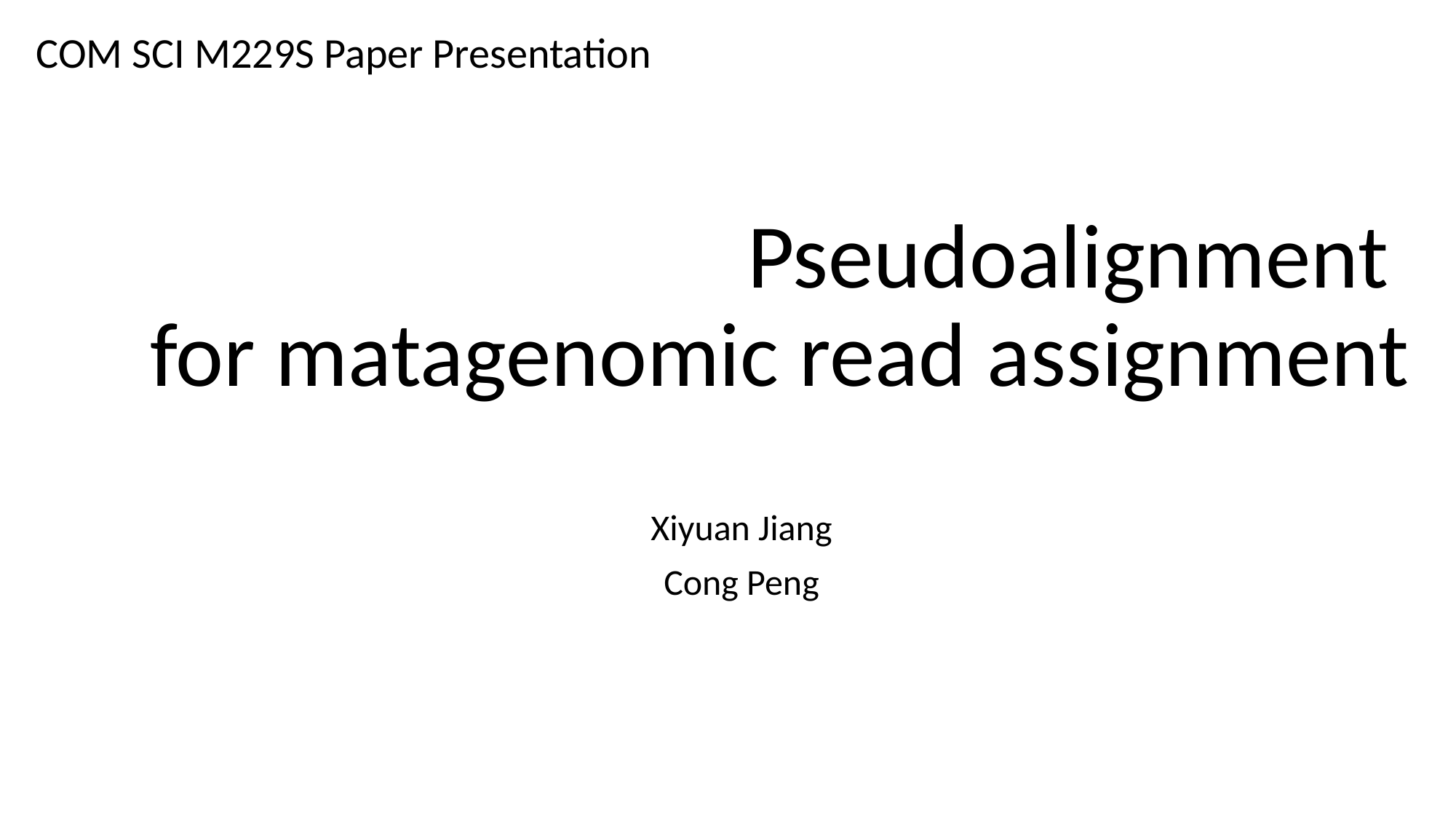

COM SCI M229S Paper Presentation
# Pseudoalignment for matagenomic read assignment
Xiyuan Jiang
Cong Peng